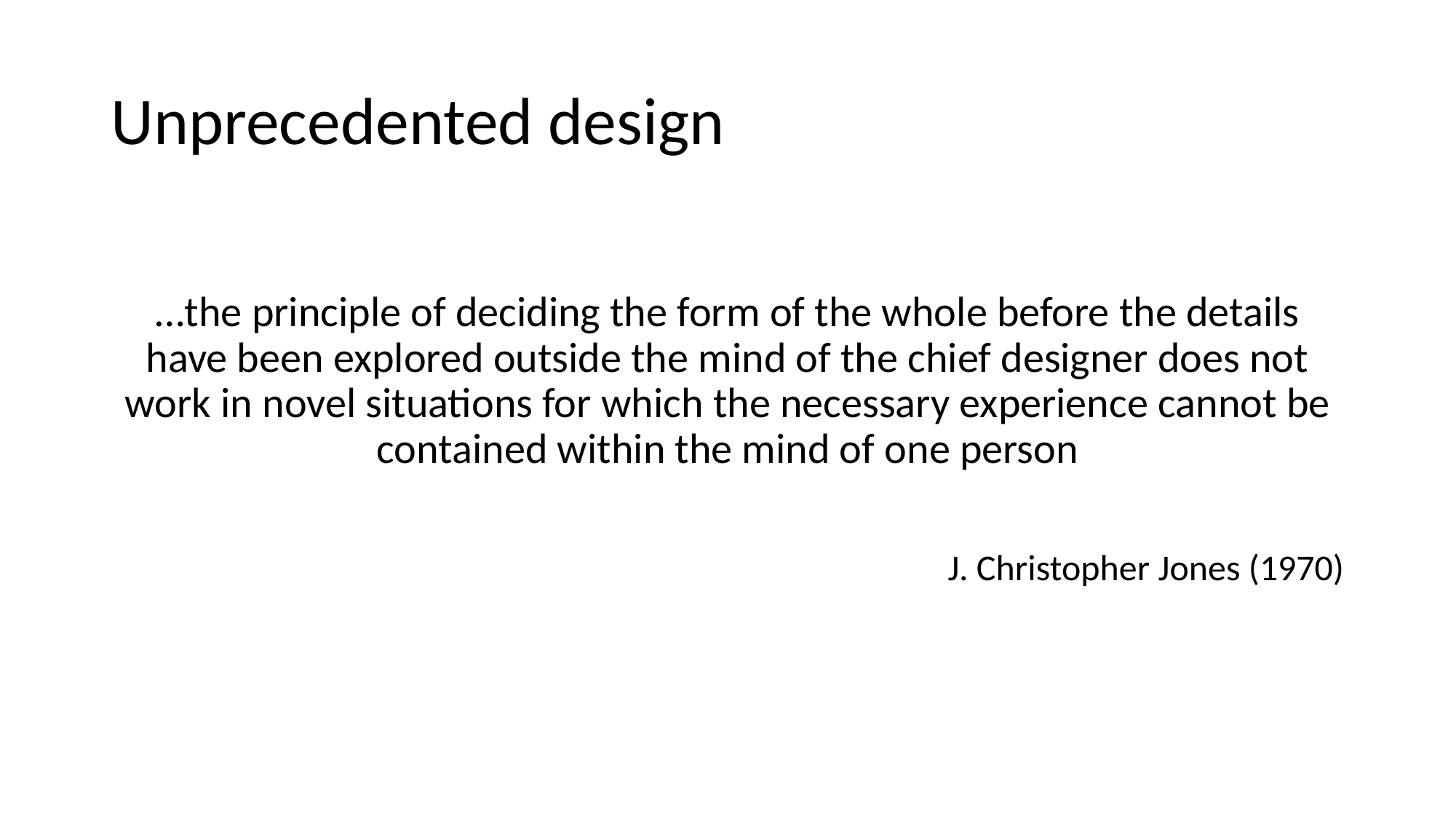

# Unprecedented design

…the principle of deciding the form of the whole before the details have been explored outside the mind of the chief designer does not work in novel situations for which the necessary experience cannot be contained within the mind of one person

J. Christopher Jones (1970)